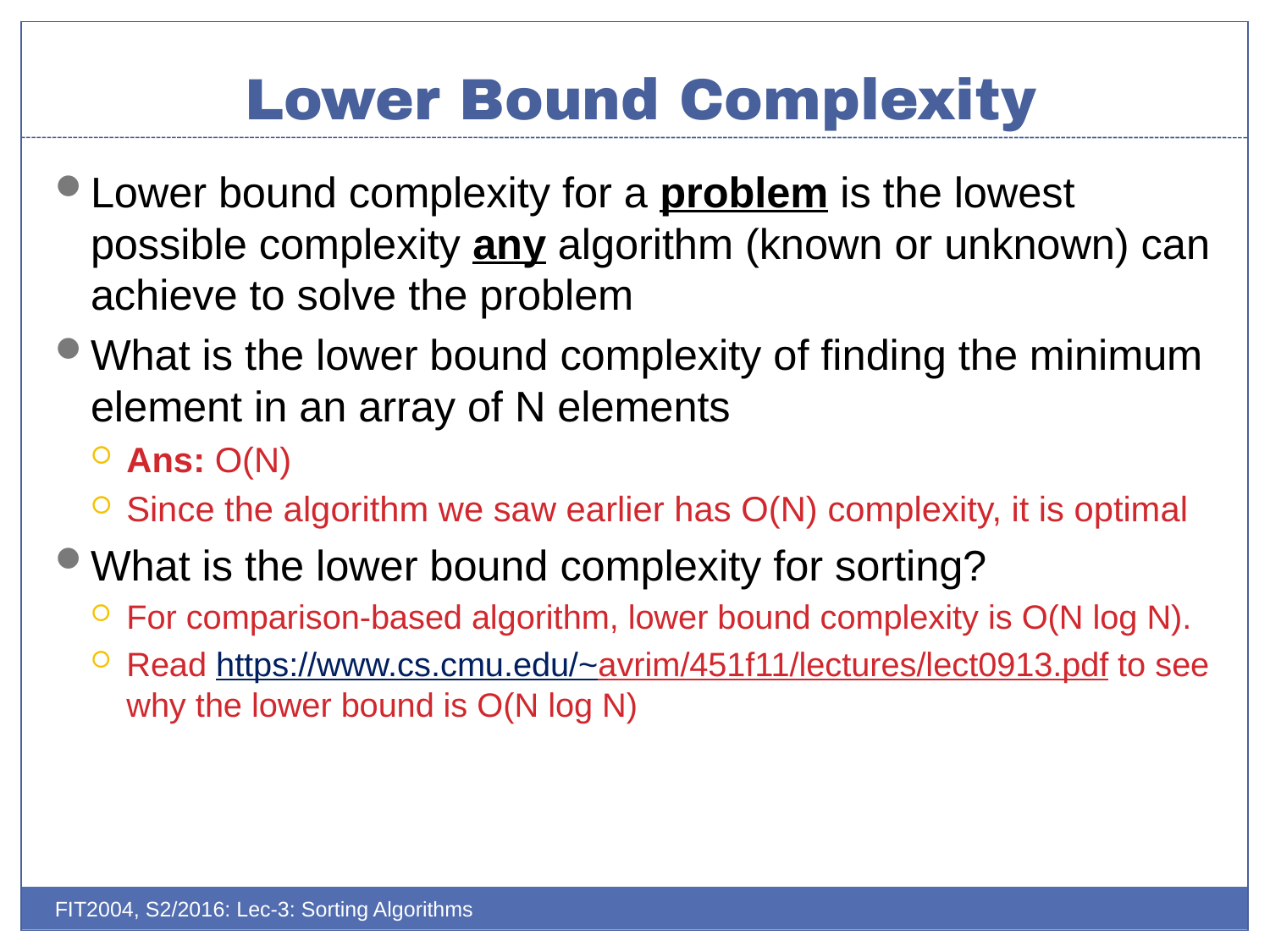

# Lower Bound Complexity
Lower bound complexity for a problem is the lowest possible complexity any algorithm (known or unknown) can achieve to solve the problem
What is the lower bound complexity of finding the minimum element in an array of N elements
Ans: O(N)
Since the algorithm we saw earlier has O(N) complexity, it is optimal
What is the lower bound complexity for sorting?
For comparison-based algorithm, lower bound complexity is O(N log N).
Read https://www.cs.cmu.edu/~avrim/451f11/lectures/lect0913.pdf to see why the lower bound is O(N log N)
FIT2004, S2/2016: Lec-3: Sorting Algorithms